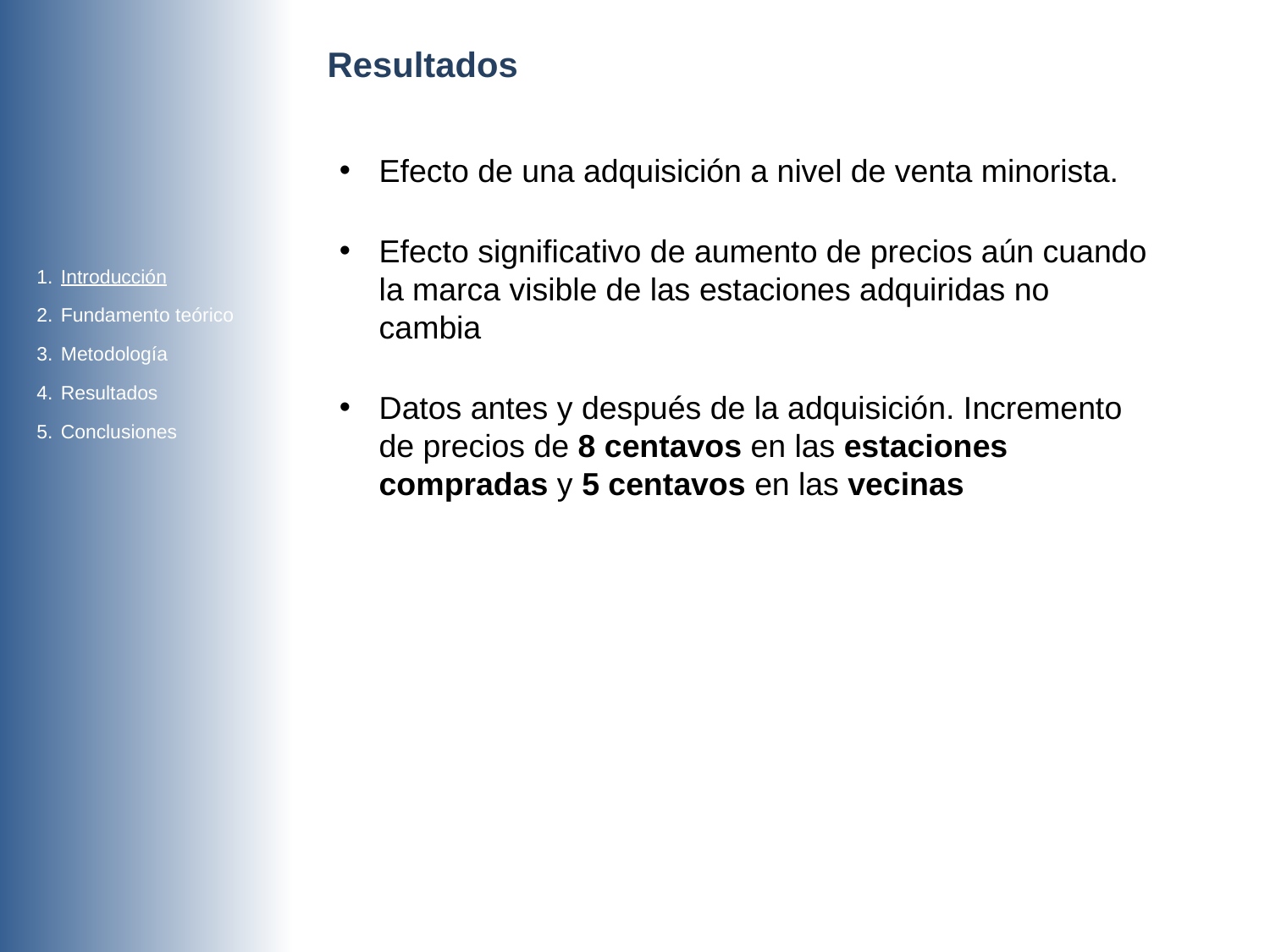

Resultados
Efecto de una adquisición a nivel de venta minorista.
Efecto significativo de aumento de precios aún cuando la marca visible de las estaciones adquiridas no cambia
Datos antes y después de la adquisición. Incremento de precios de 8 centavos en las estaciones compradas y 5 centavos en las vecinas

Introducción
Fundamento teórico
Metodología
Resultados
Conclusiones